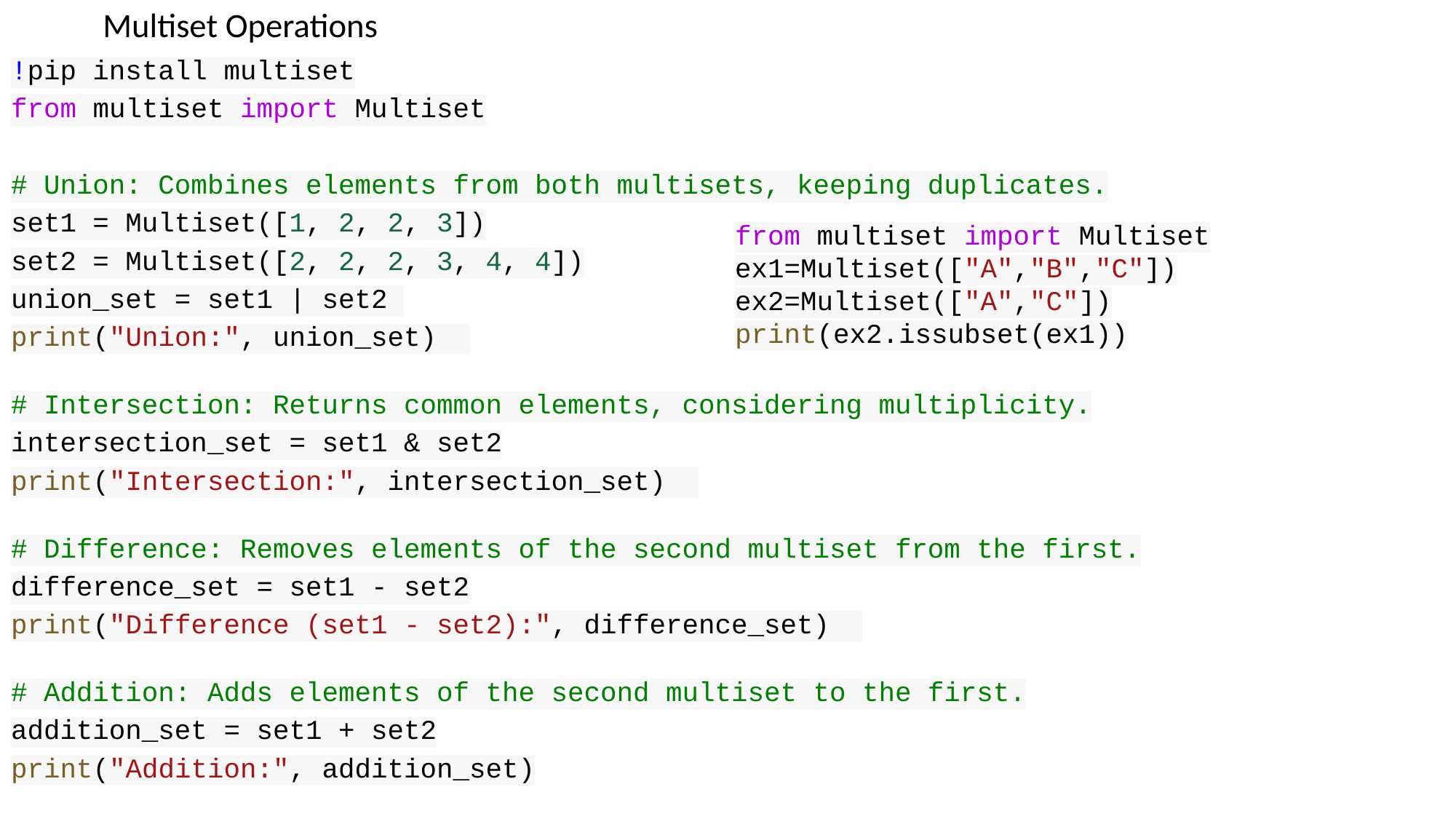

# Multiset Operations
!pip install multiset
from multiset import Multiset

# Union: Combines elements from both multisets, keeping duplicates.
set1 = Multiset([1, 2, 2, 3])
set2 = Multiset([2, 2, 2, 3, 4, 4])
union_set = set1 | set2
print("Union:", union_set)
# Intersection: Returns common elements, considering multiplicity.
intersection_set = set1 & set2
print("Intersection:", intersection_set)
# Difference: Removes elements of the second multiset from the first.
difference_set = set1 - set2
print("Difference (set1 - set2):", difference_set)
# Addition: Adds elements of the second multiset to the first.
addition_set = set1 + set2
print("Addition:", addition_set)

from multiset import Multiset
ex1=Multiset(["A","B","C"])
ex2=Multiset(["A","C"])
print(ex2.issubset(ex1))